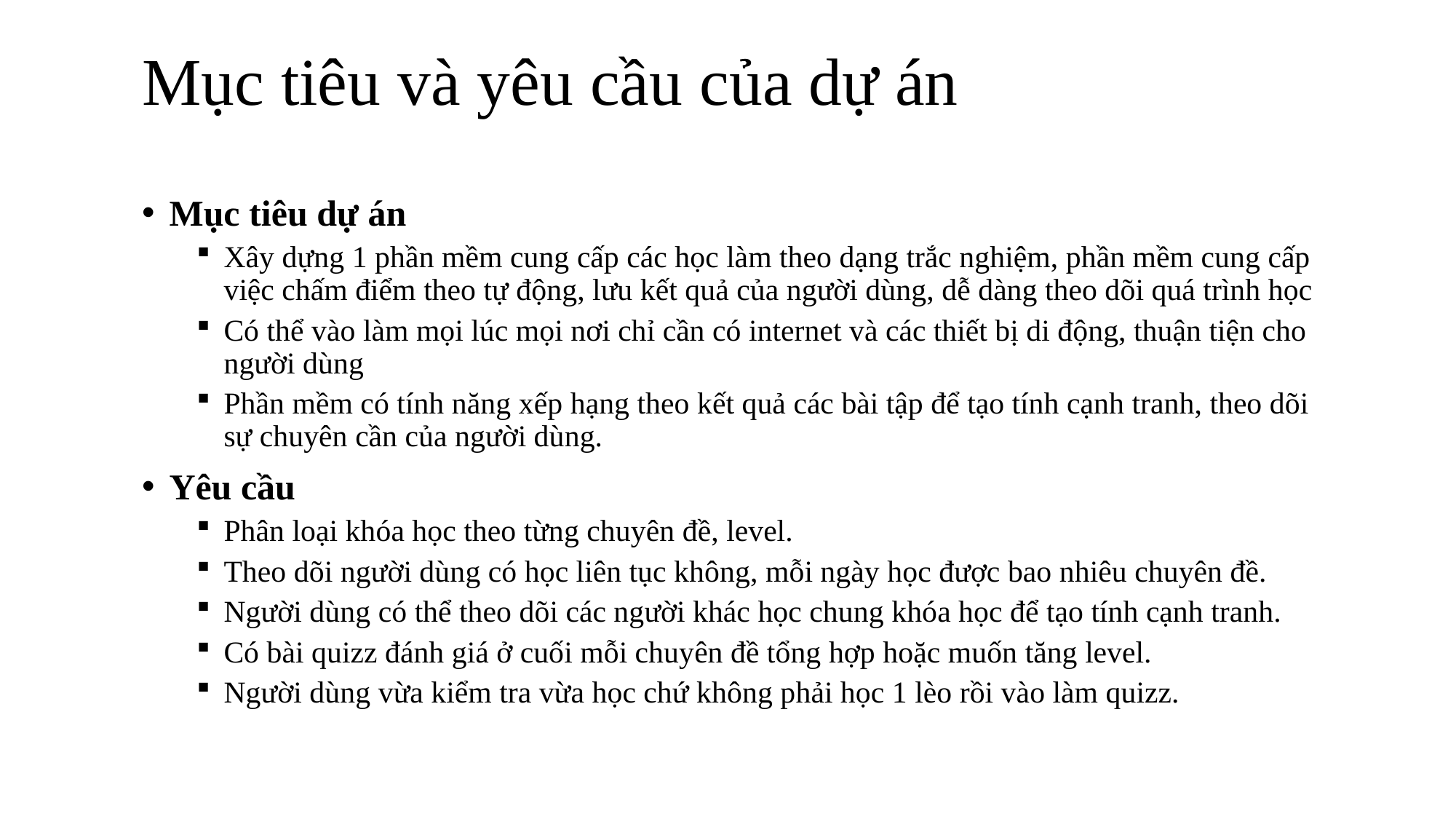

# Mục tiêu và yêu cầu của dự án
Mục tiêu dự án
Xây dựng 1 phần mềm cung cấp các học làm theo dạng trắc nghiệm, phần mềm cung cấp việc chấm điểm theo tự động, lưu kết quả của người dùng, dễ dàng theo dõi quá trình học
Có thể vào làm mọi lúc mọi nơi chỉ cần có internet và các thiết bị di động, thuận tiện cho người dùng
Phần mềm có tính năng xếp hạng theo kết quả các bài tập để tạo tính cạnh tranh, theo dõi sự chuyên cần của người dùng.
Yêu cầu
Phân loại khóa học theo từng chuyên đề, level.
Theo dõi người dùng có học liên tục không, mỗi ngày học được bao nhiêu chuyên đề.
Người dùng có thể theo dõi các người khác học chung khóa học để tạo tính cạnh tranh.
Có bài quizz đánh giá ở cuối mỗi chuyên đề tổng hợp hoặc muốn tăng level.
Người dùng vừa kiểm tra vừa học chứ không phải học 1 lèo rồi vào làm quizz.